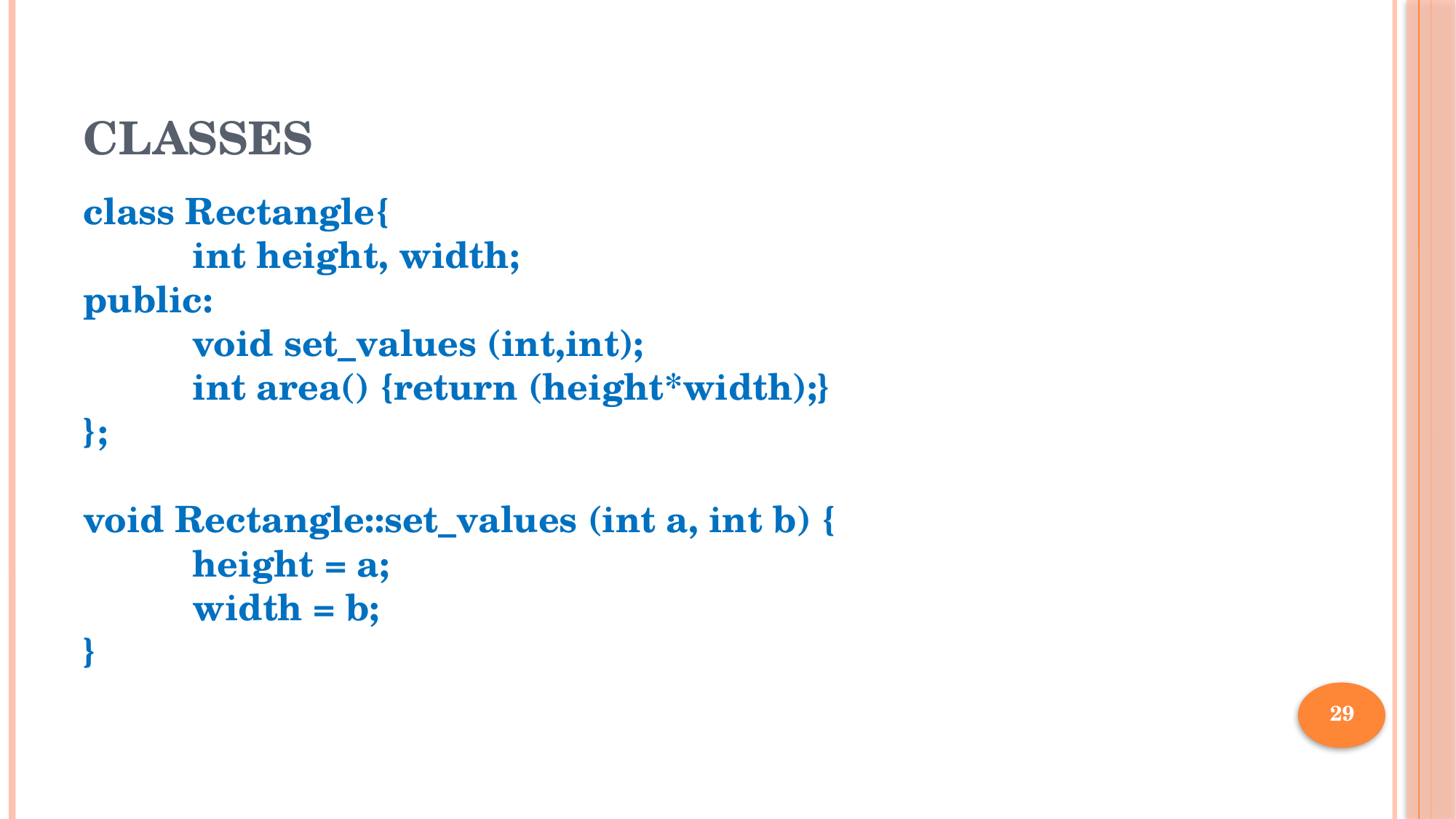

# Classes
class Rectangle{
	int height, width;
public:
	void set_values (int,int);
	int area() {return (height*width);}
};

void Rectangle::set_values (int a, int b) {
	height = a;
	width = b;
}

29